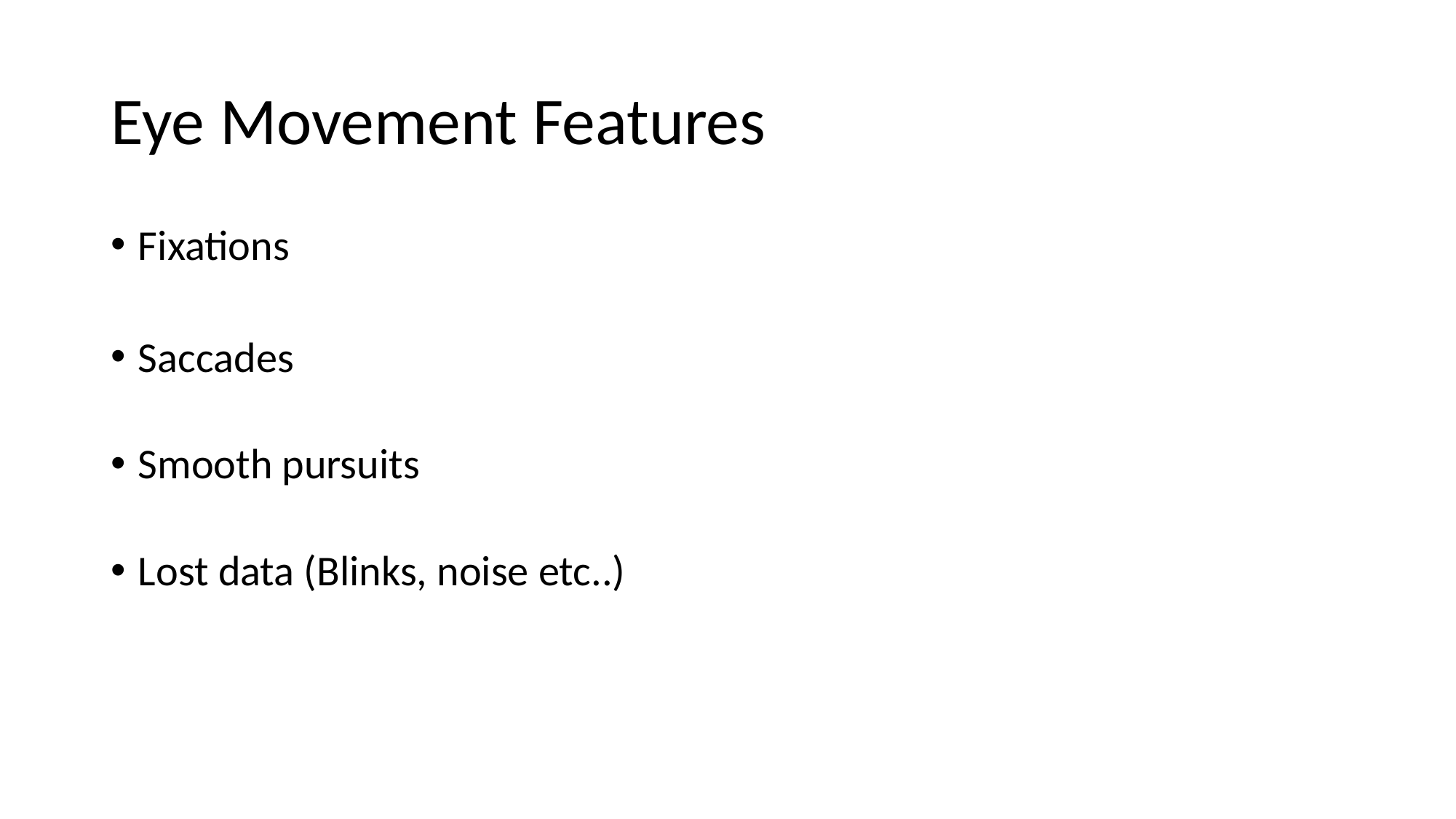

# Eye Movement Features
Fixations
Saccades
Smooth pursuits
Lost data (Blinks, noise etc..)